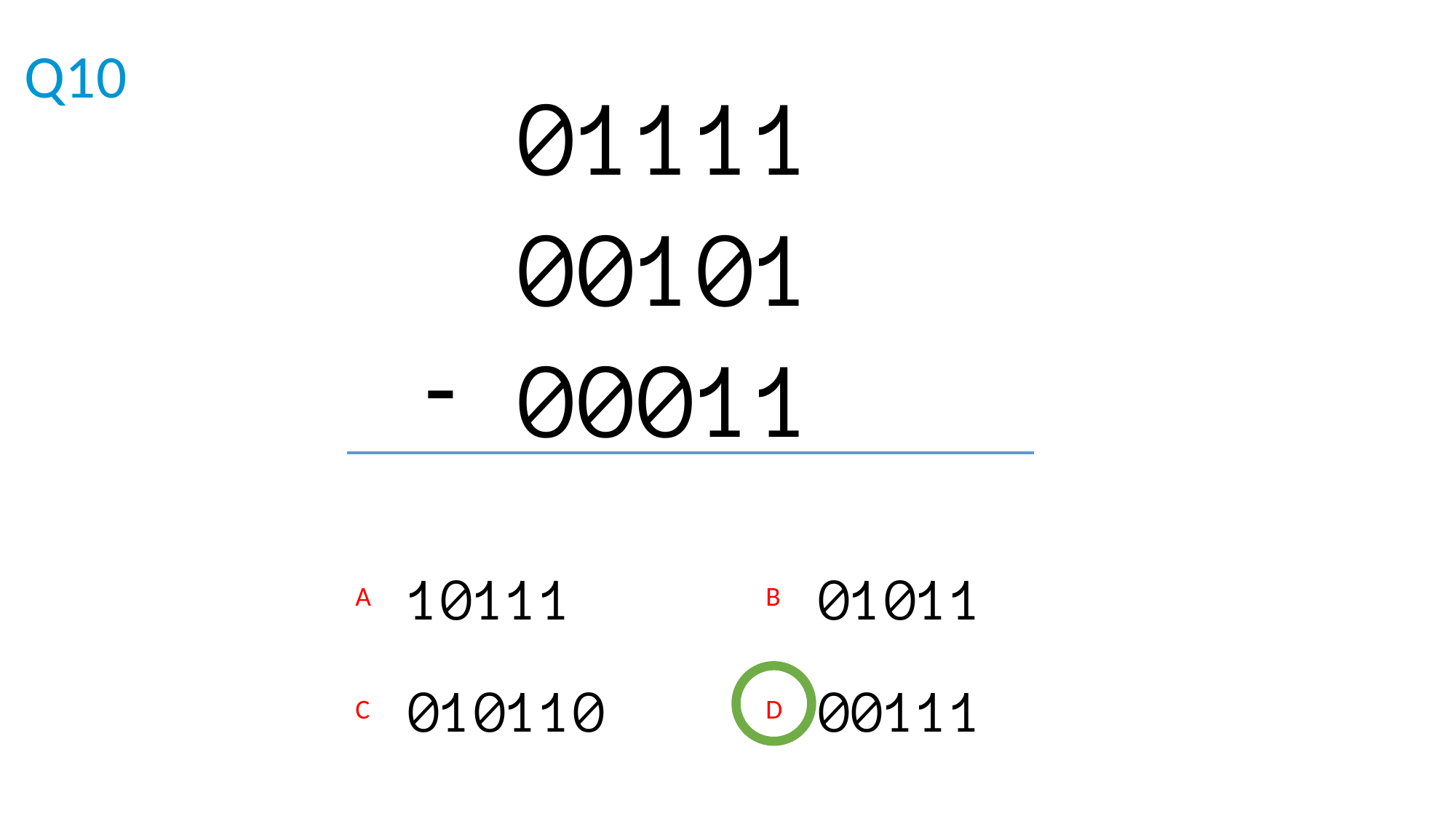

Q10
01111
00101
00011
-
10111
01011
A
B
010110

00111
C
D